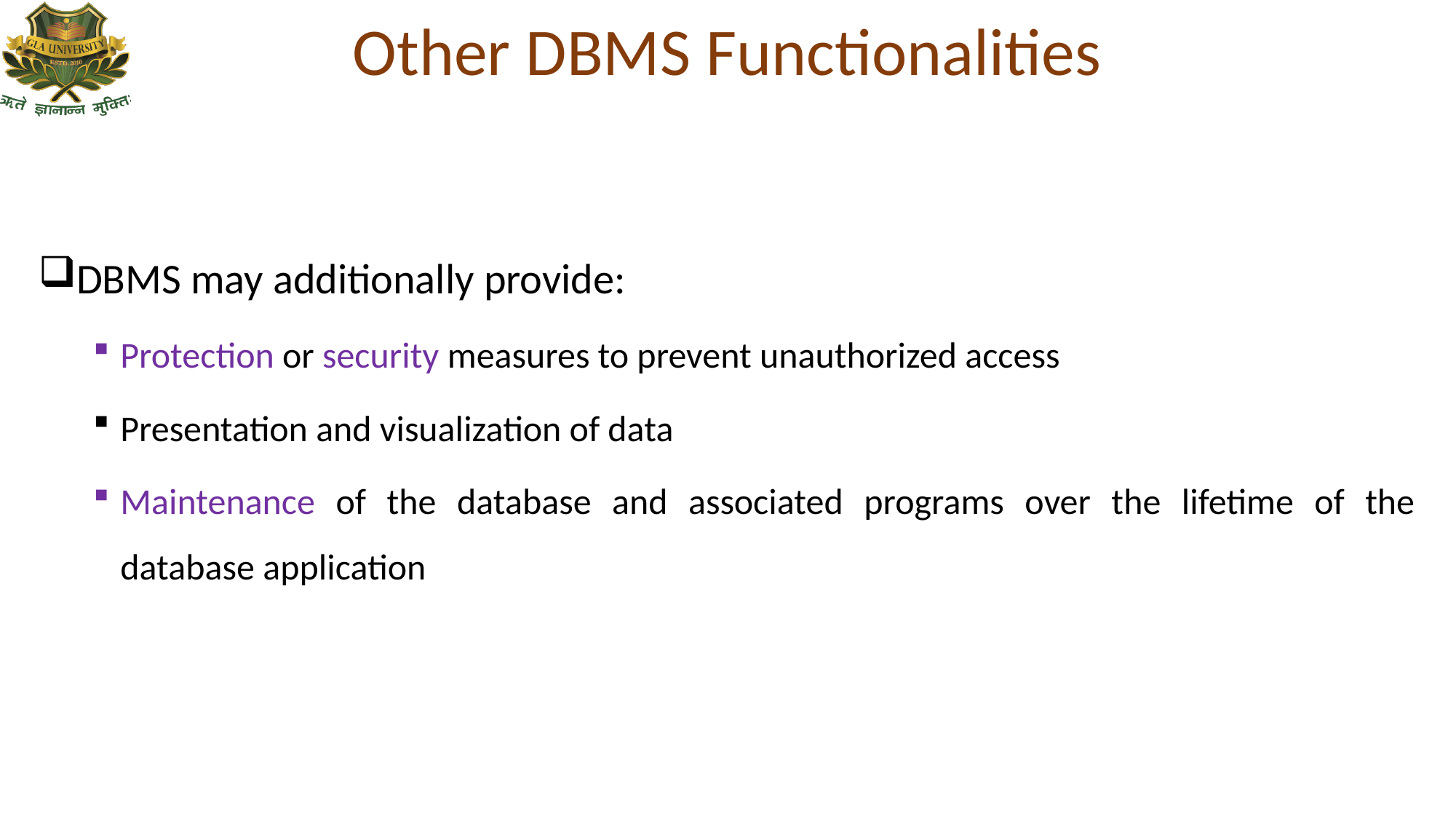

# Other DBMS Functionalities
DBMS may additionally provide:
Protection or security measures to prevent unauthorized access
Presentation and visualization of data
Maintenance of the database and associated programs over the lifetime of the database application